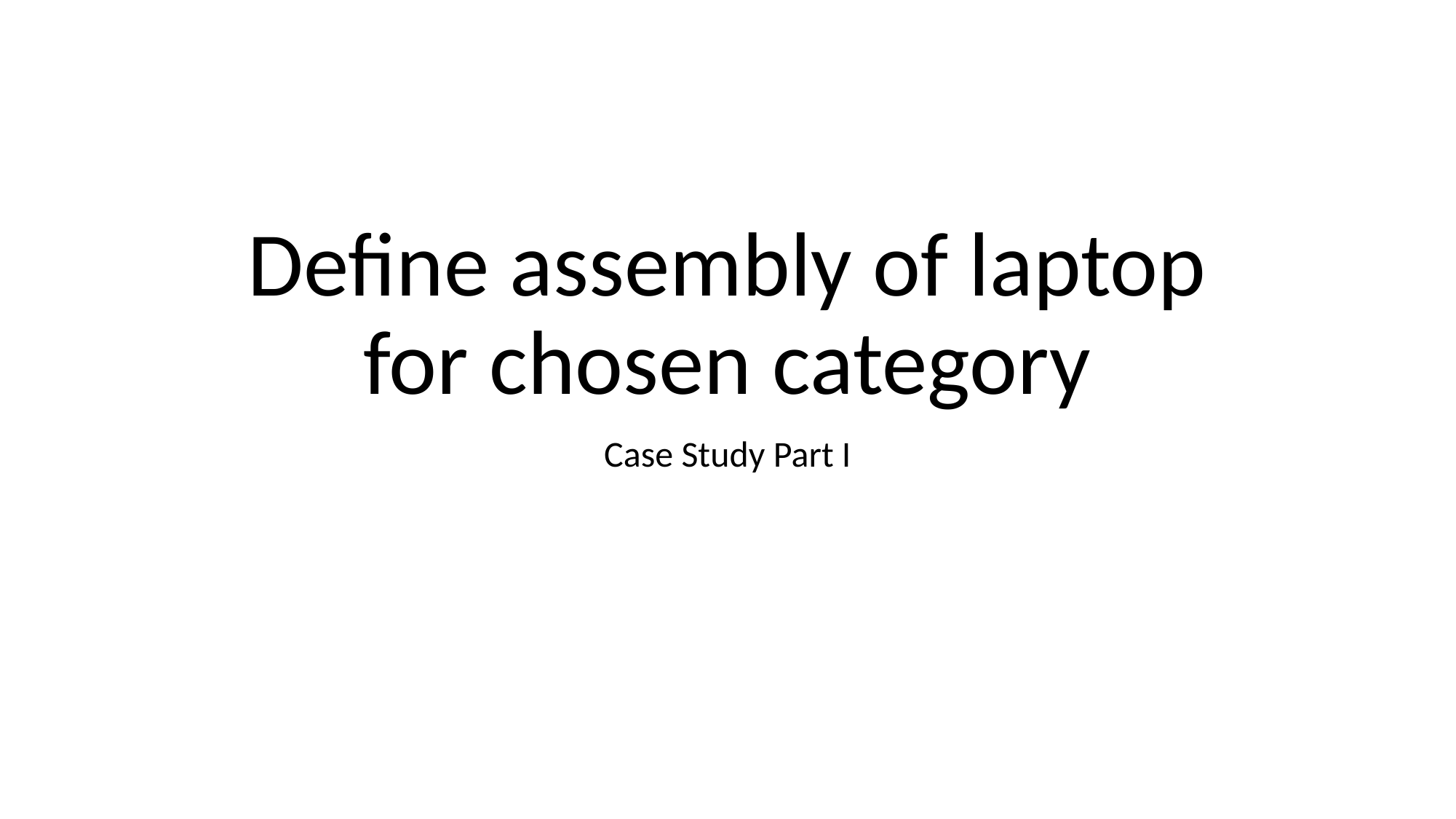

# Define assembly of laptop for chosen category
Case Study Part I